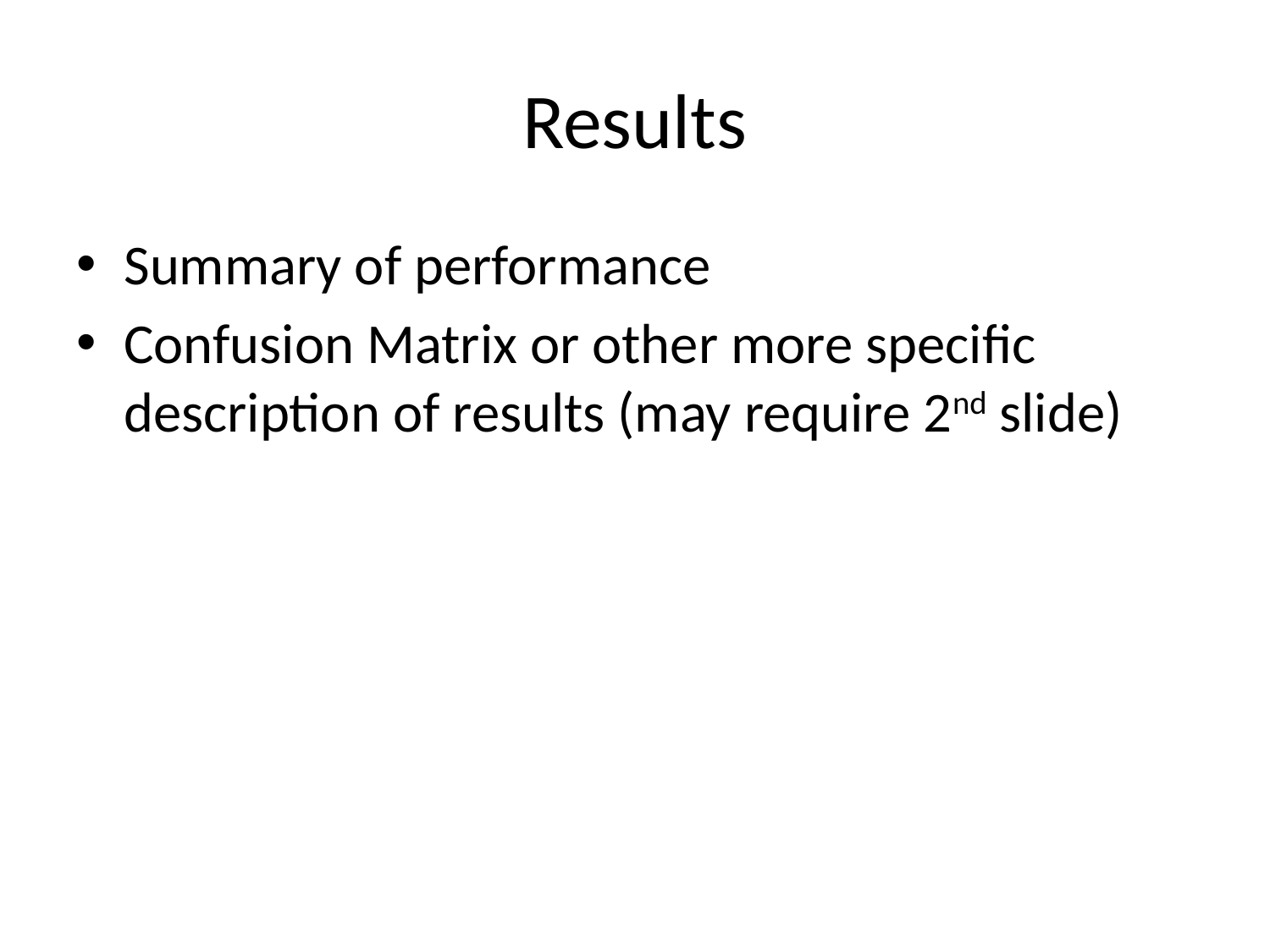

# Results
Summary of performance
Confusion Matrix or other more specific description of results (may require 2nd slide)